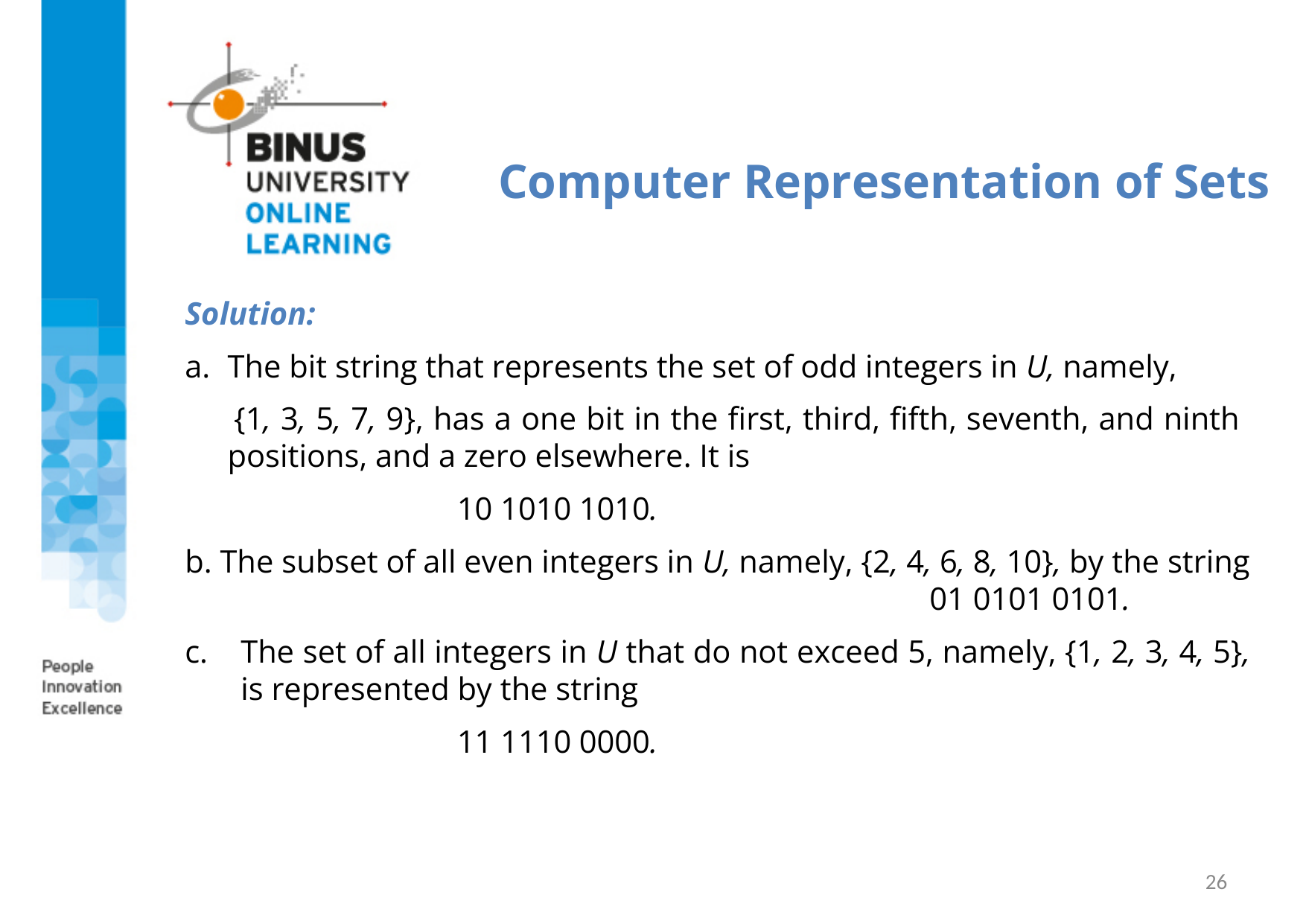

# Computer Representation of Sets
Solution:
The bit string that represents the set of odd integers in U, namely,
     {1, 3, 5, 7, 9}, has a one bit in the first, third, fifth, seventh, and ninth  positions, and a zero elsewhere. It is
                                  10 1010 1010.
b. The subset of all even integers in U, namely, {2, 4, 6, 8, 10}, by the string                                				    01 0101 0101.
The set of all integers in U that do not exceed 5, namely, {1, 2, 3, 4, 5}, is represented by the string
                                  11 1110 0000.
26